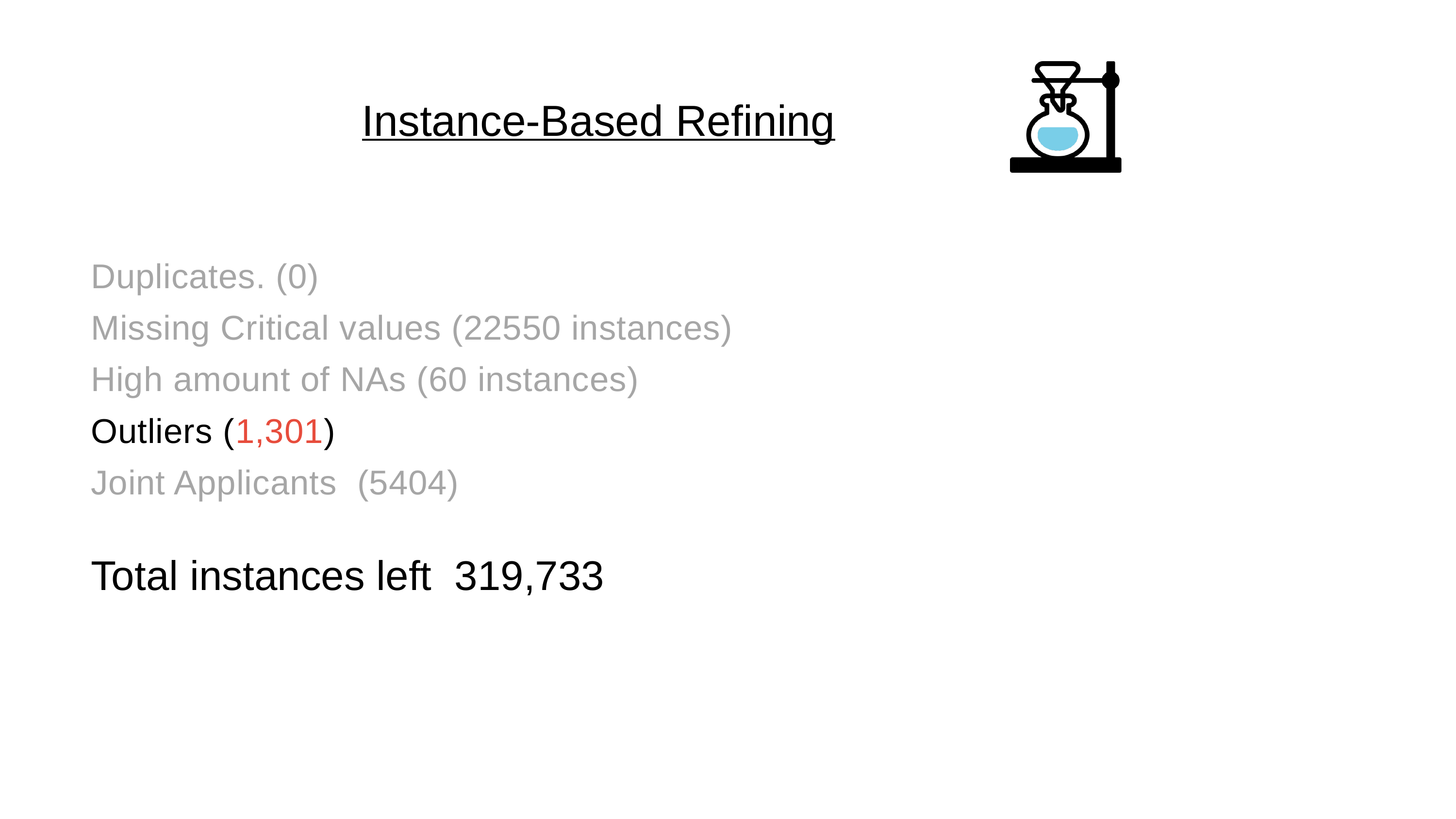

Instance-Based Refining
Duplicates. (0)
Missing Critical values (22550 instances)
High amount of NAs (60 instances)
Outliers (1,301)
Joint Applicants  (5404)

Total instances left  319,733